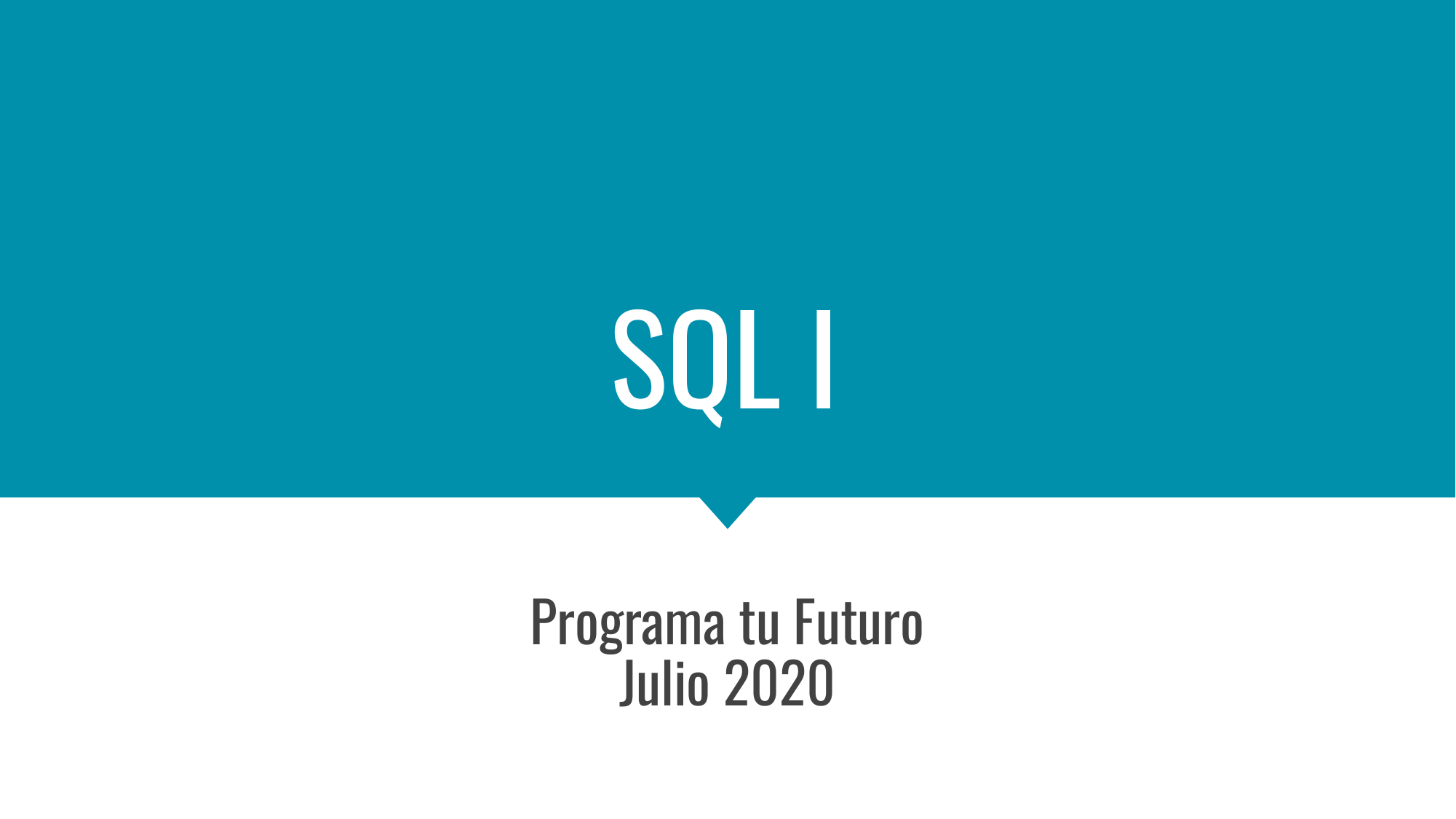

# SQL I
Programa tu Futuro
Julio 2020